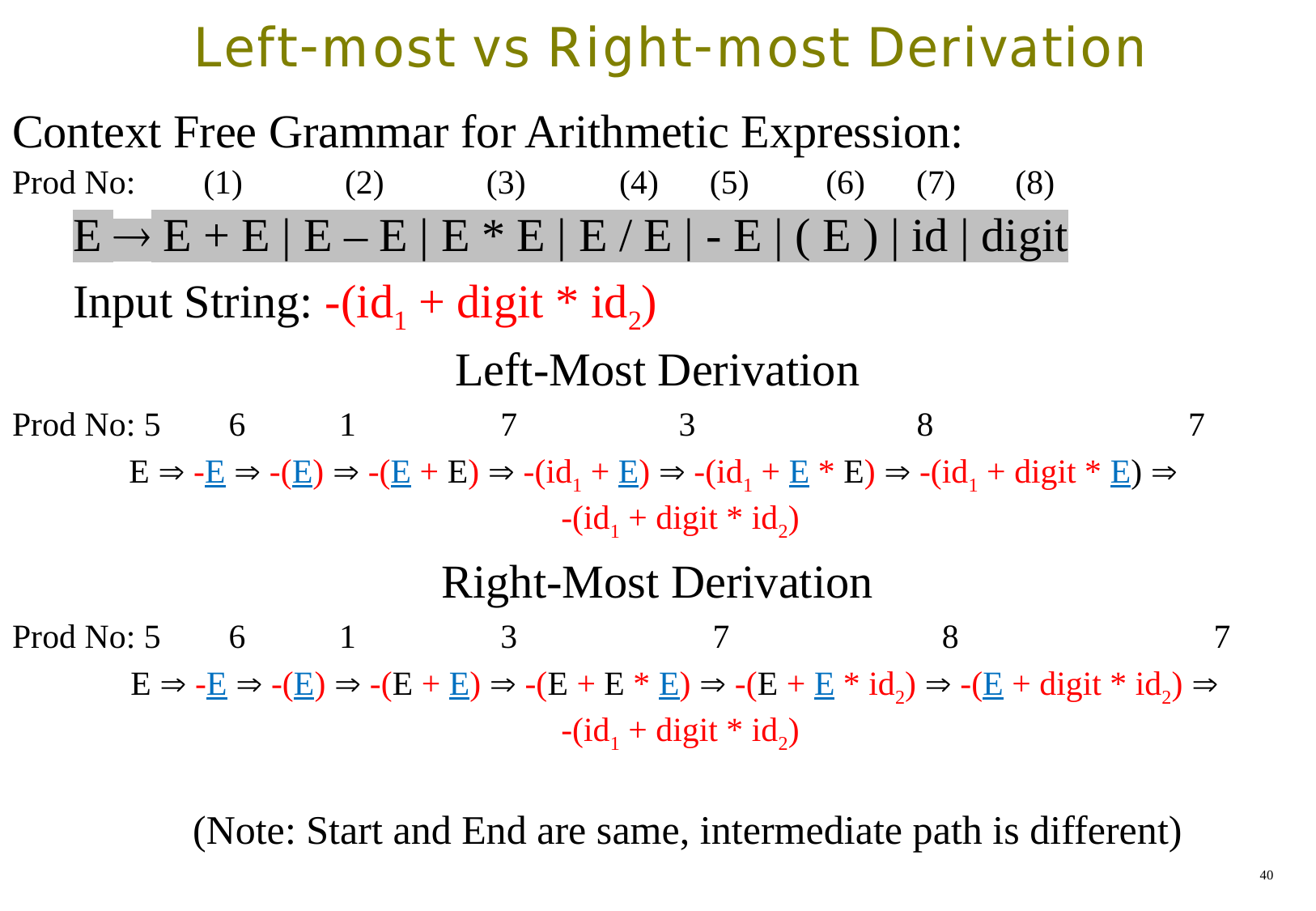

# Left-most vs Right-most Derivation
Context Free Grammar for Arithmetic Expression:
Prod No:        (1)            (2)            (3)           (4)      (5)         (6)      (7)       (8)
E → E + E | E – E | E * E | E / E | - E | ( E ) | id | digit
Input String: -(id1 + digit * id2)
Left-Most Derivation
Prod No: 5        6           1                 7                   3                          8                              7
E ⇒ -E ⇒ -(E) ⇒ -(E + E) ⇒ -(id1 + E) ⇒ -(id1 + E * E) ⇒ -(id1 + digit * E) ⇒
-(id1 + digit * id2)
Right-Most Derivation
Prod No: 5        6           1                 3                       7                         8                              7
     E ⇒ -E ⇒ -(E) ⇒ -(E + E) ⇒ -(E + E * E) ⇒ -(E + E * id2) ⇒ -(E + digit * id2) ⇒
-(id1 + digit * id2)

(Note: Start and End are same, intermediate path is different)

40